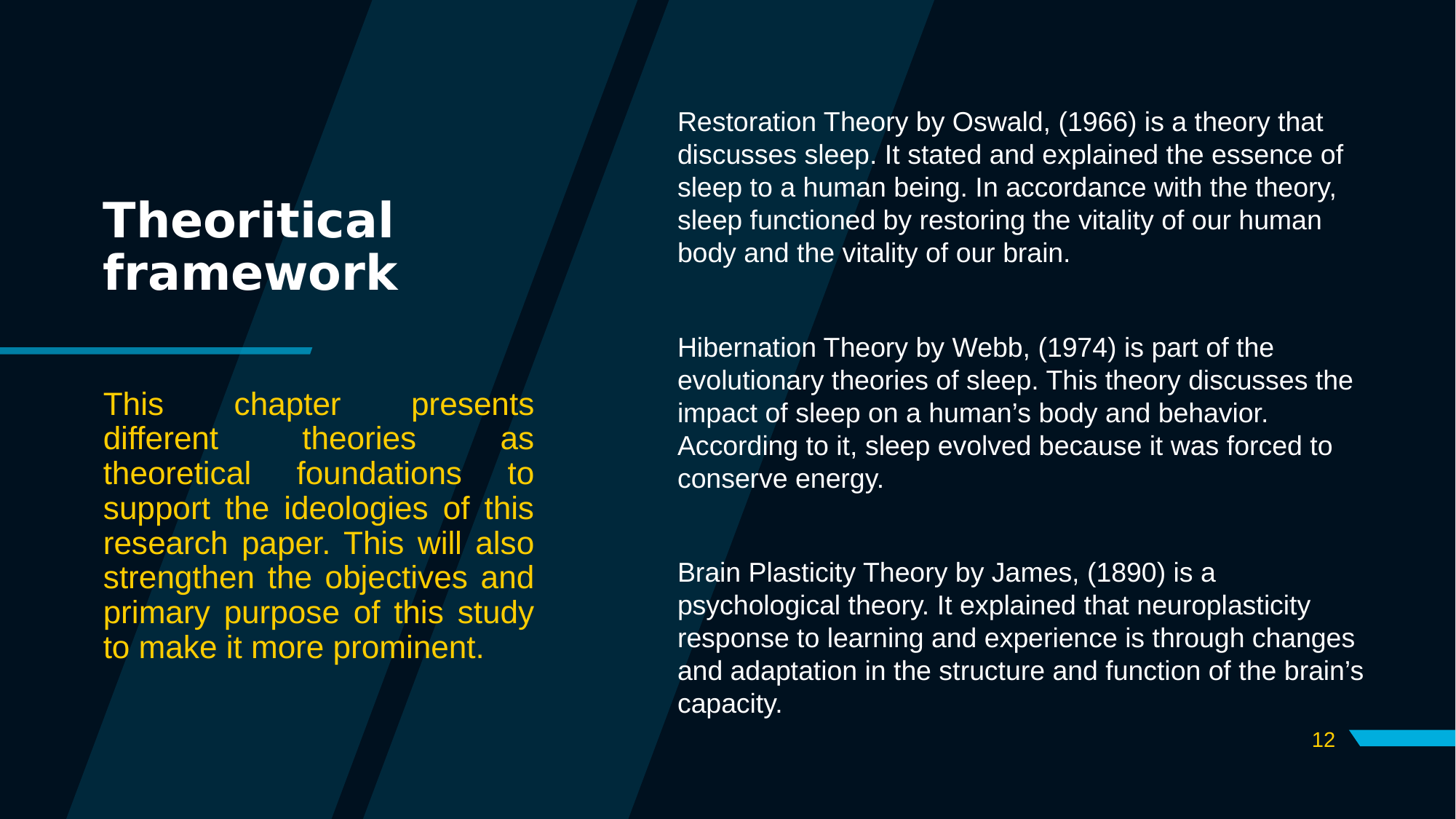

Restoration Theory by Oswald, (1966) is a theory that discusses sleep. It stated and explained the essence of sleep to a human being. In accordance with the theory, sleep functioned by restoring the vitality of our human body and the vitality of our brain.
# Theoritical framework
Hibernation Theory by Webb, (1974) is part of the evolutionary theories of sleep. This theory discusses the impact of sleep on a human’s body and behavior. According to it, sleep evolved because it was forced to conserve energy.
This chapter presents different theories as theoretical foundations to support the ideologies of this research paper. This will also strengthen the objectives and primary purpose of this study to make it more prominent.

Brain Plasticity Theory by James, (1890) is a psychological theory. It explained that neuroplasticity response to learning and experience is through changes and adaptation in the structure and function of the brain’s capacity.
12